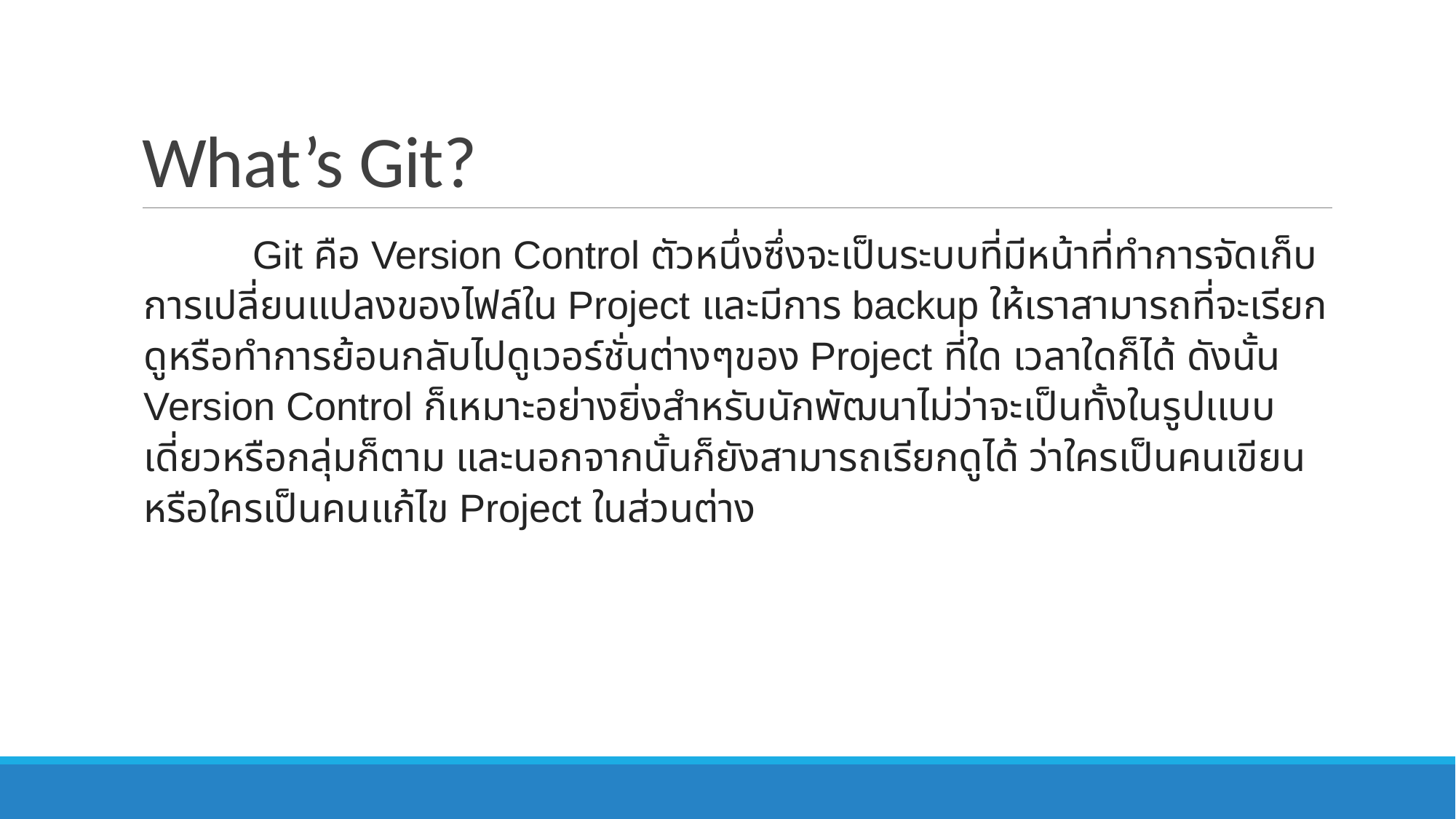

# What’s Git?
	Git คือ Version Control ตัวหนึ่งซึ่งจะเป็นระบบที่มีหน้าที่ทำการจัดเก็บการเปลี่ยนแปลงของไฟล์ใน Project และมีการ backup ให้เราสามารถที่จะเรียกดูหรือทำการย้อนกลับไปดูเวอร์ชั่นต่างๆของ Project ที่ใด เวลาใดก็ได้ ดังนั้น Version Control ก็เหมาะอย่างยิ่งสำหรับนักพัฒนาไม่ว่าจะเป็นทั้งในรูปเเบบเดี่ยวหรือกลุ่มก็ตาม และนอกจากนั้นก็ยังสามารถเรียกดูได้ ว่าใครเป็นคนเขียนหรือใครเป็นคนแก้ไข Project ในส่วนต่าง